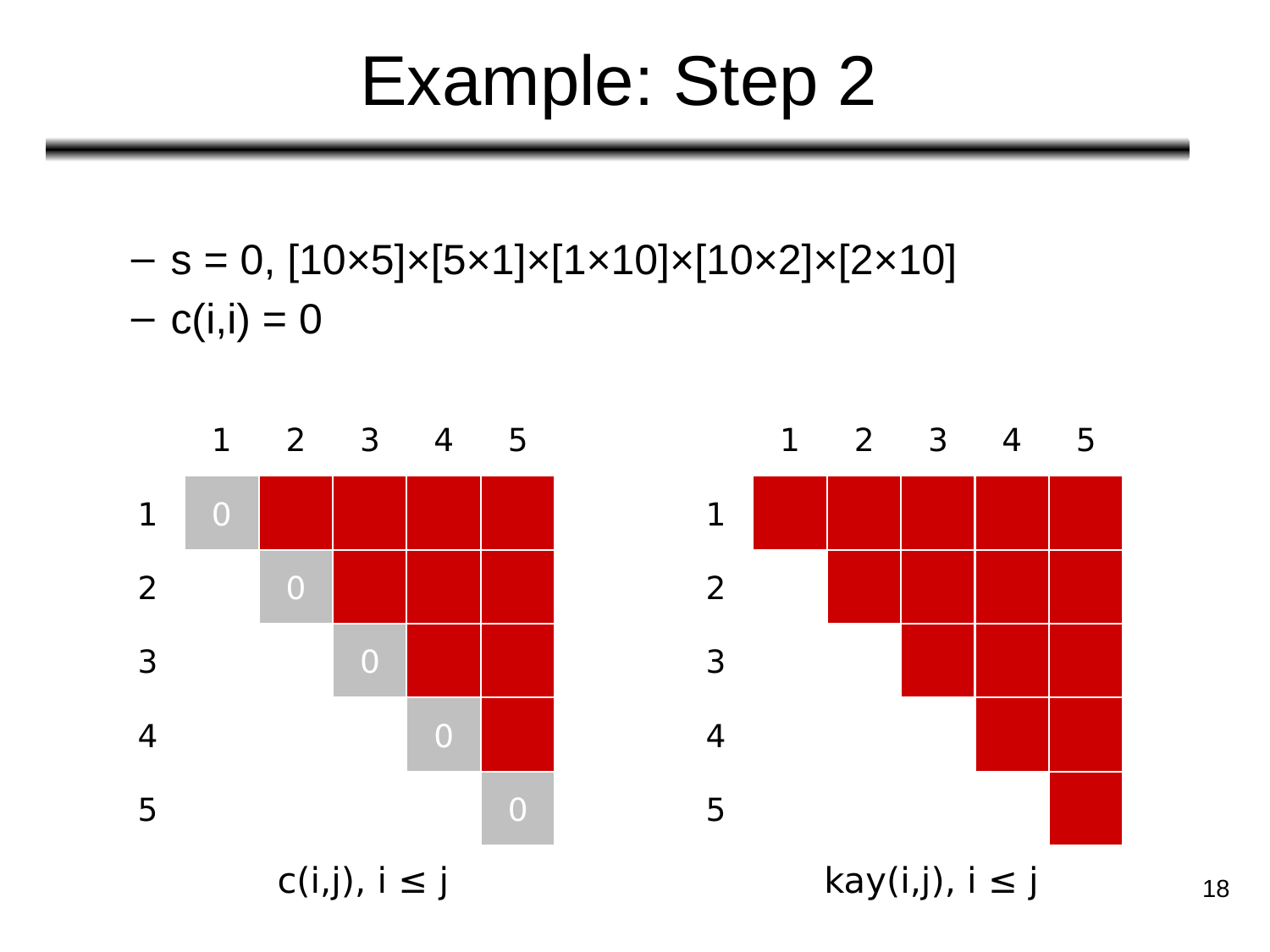

# Example: Step 2
s = 0, [10×5]×[5×1]×[1×10]×[10×2]×[2×10]
c(i,i) = 0
1
2
3
4
5
1
2
3
4
5
1
0

1

2
0

2

3
0

3

4
0

4

5
0
5

c(i,j), i ≤ j
kay(i,j), i ≤ j
18